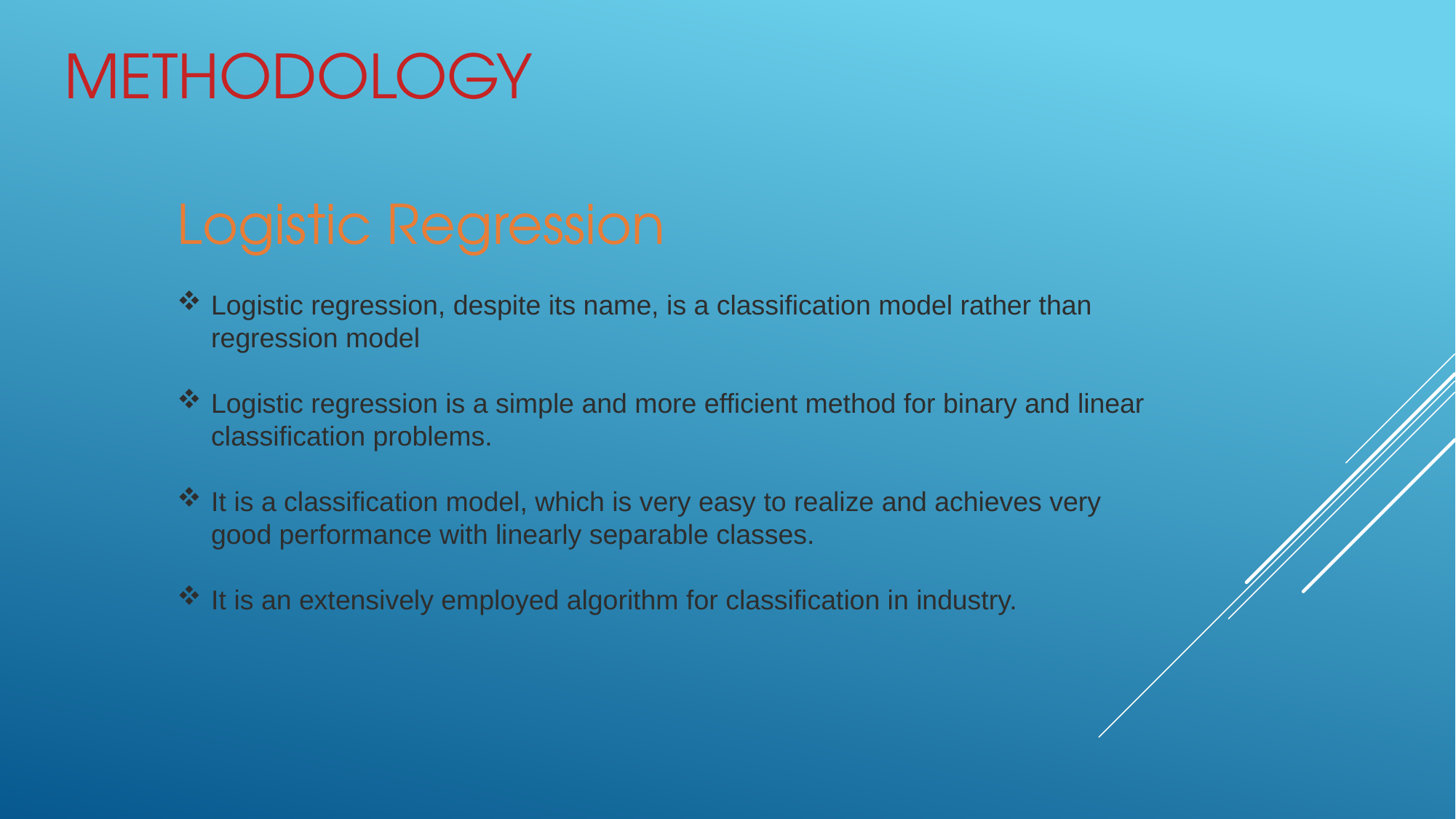

METHODOLOGY

Logistic Regression

Logistic regression, despite its name, is a classification model rather than regression model

Logistic regression is a simple and more efficient method for binary and linear classification problems.

It is a classification model, which is very easy to realize and achieves very good performance with linearly separable classes.

It is an extensively employed algorithm for classification in industry.